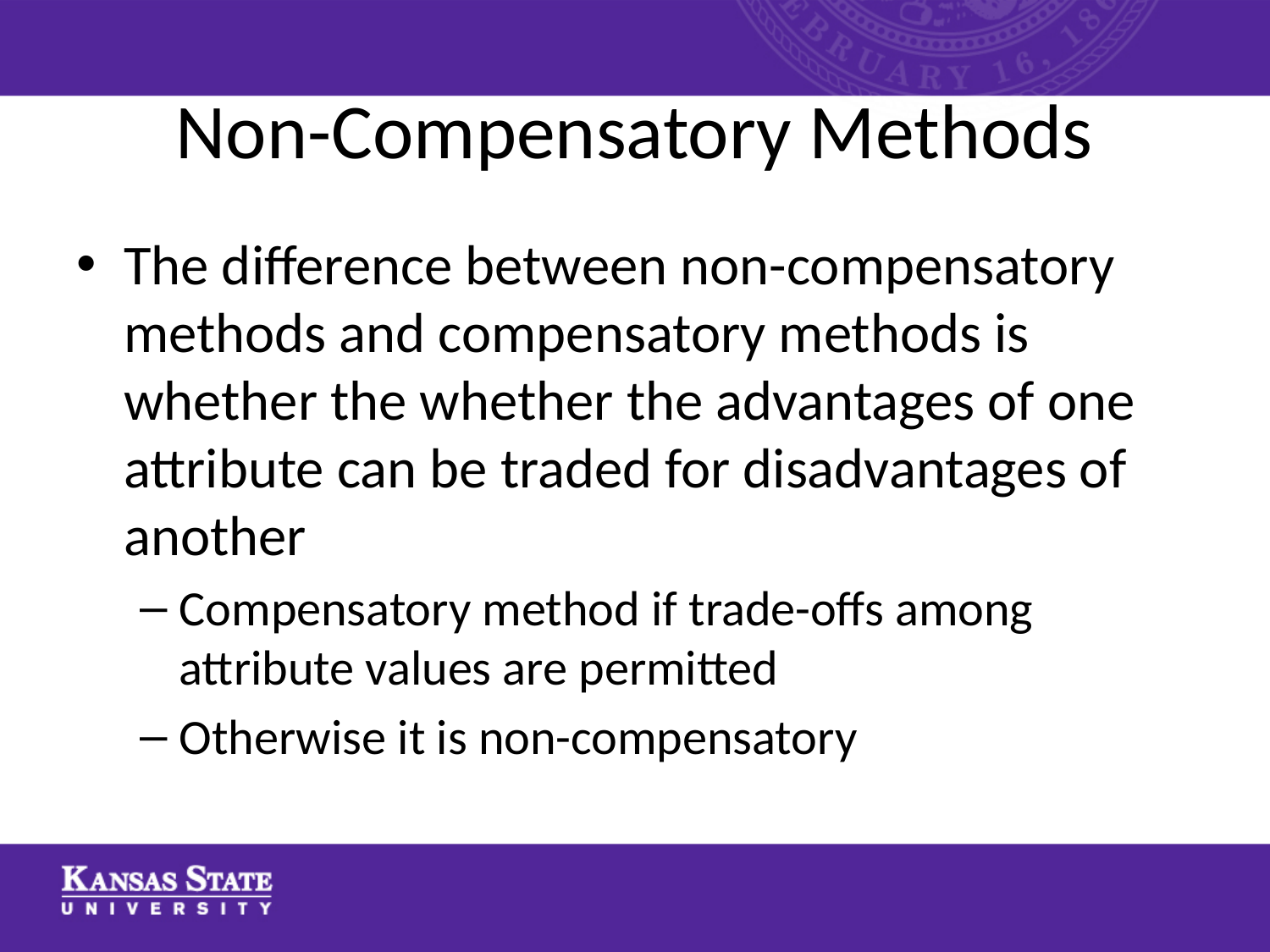

# Non-Compensatory Methods
The difference between non-compensatory methods and compensatory methods is whether the whether the advantages of one attribute can be traded for disadvantages of another
Compensatory method if trade-offs among attribute values are permitted
Otherwise it is non-compensatory